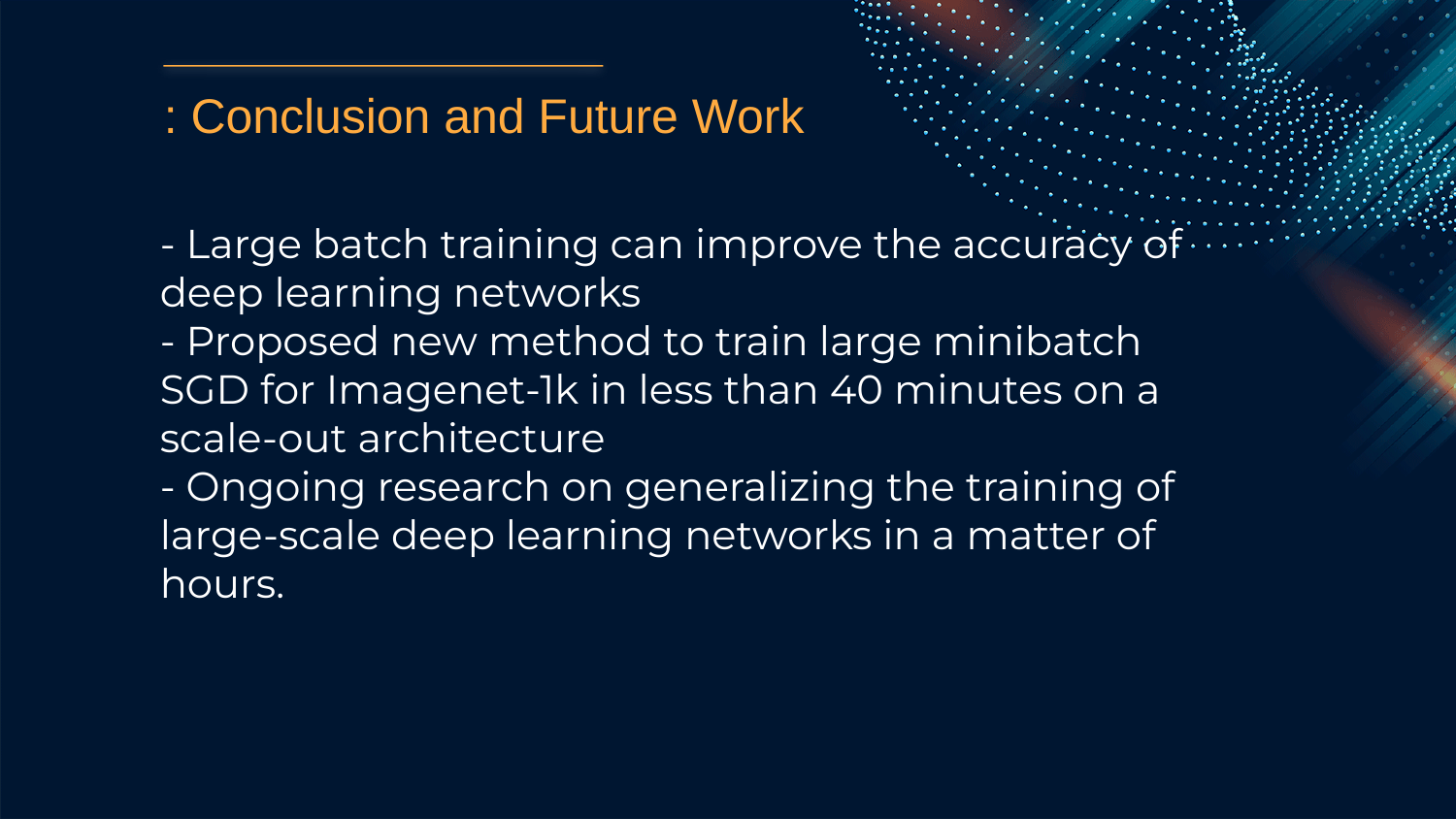

: Conclusion and Future Work
- Large batch training can improve the accuracy of deep learning networks
- Proposed new method to train large minibatch SGD for Imagenet-1k in less than 40 minutes on a scale-out architecture
- Ongoing research on generalizing the training of large-scale deep learning networks in a matter of hours.